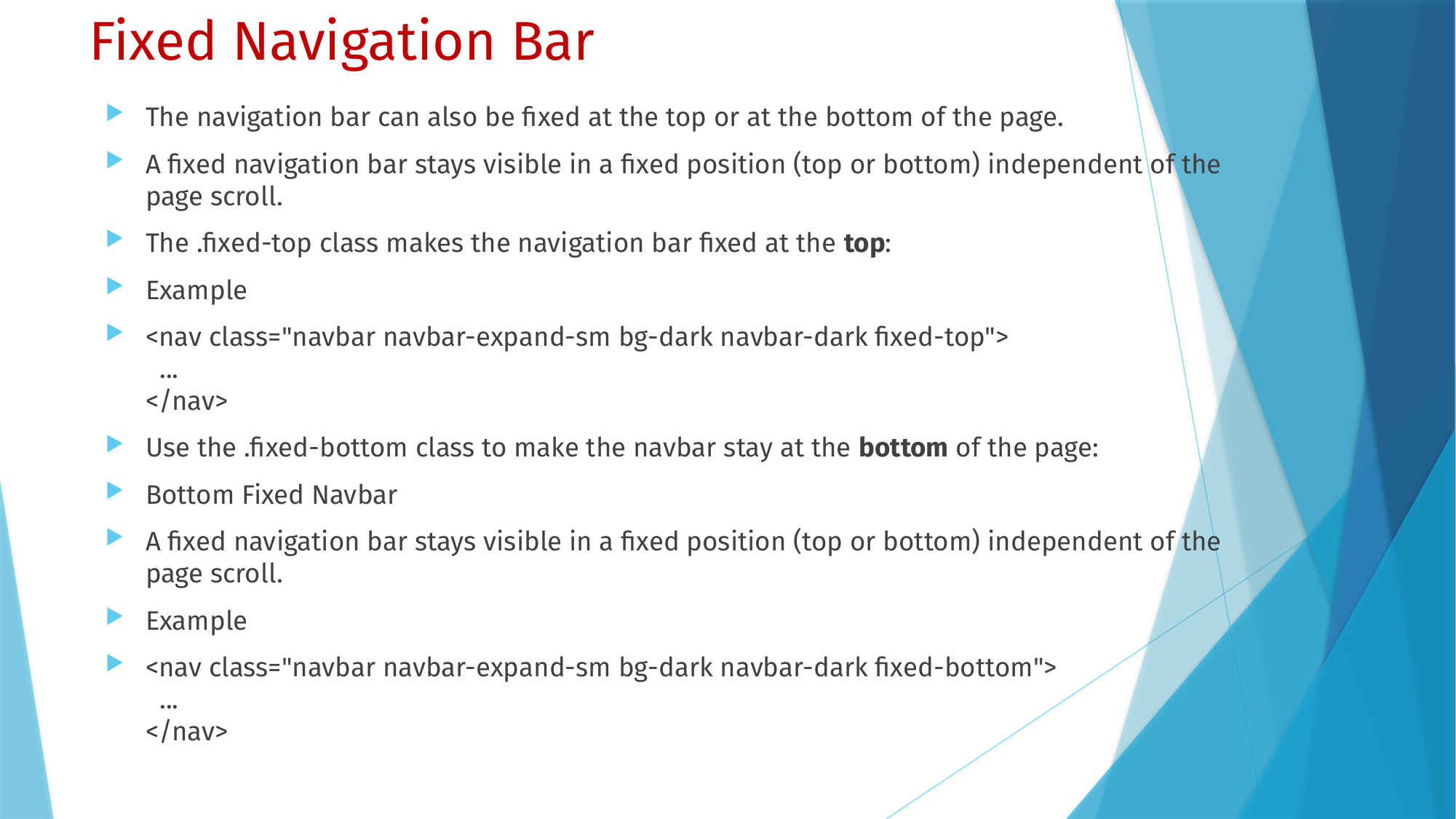

# Fixed Navigation Bar
The navigation bar can also be fixed at the top or at the bottom of the page.
A fixed navigation bar stays visible in a fixed position (top or bottom) independent of the page scroll.
The .fixed-top class makes the navigation bar fixed at the top:
Example
<nav class="navbar navbar-expand-sm bg-dark navbar-dark fixed-top">
  ...
</nav>
Use the .fixed-bottom class to make the navbar stay at the bottom of the page:
Bottom Fixed Navbar
A fixed navigation bar stays visible in a fixed position (top or bottom) independent of the page scroll.
Example
<nav class="navbar navbar-expand-sm bg-dark navbar-dark fixed-bottom">
  ...
</nav>